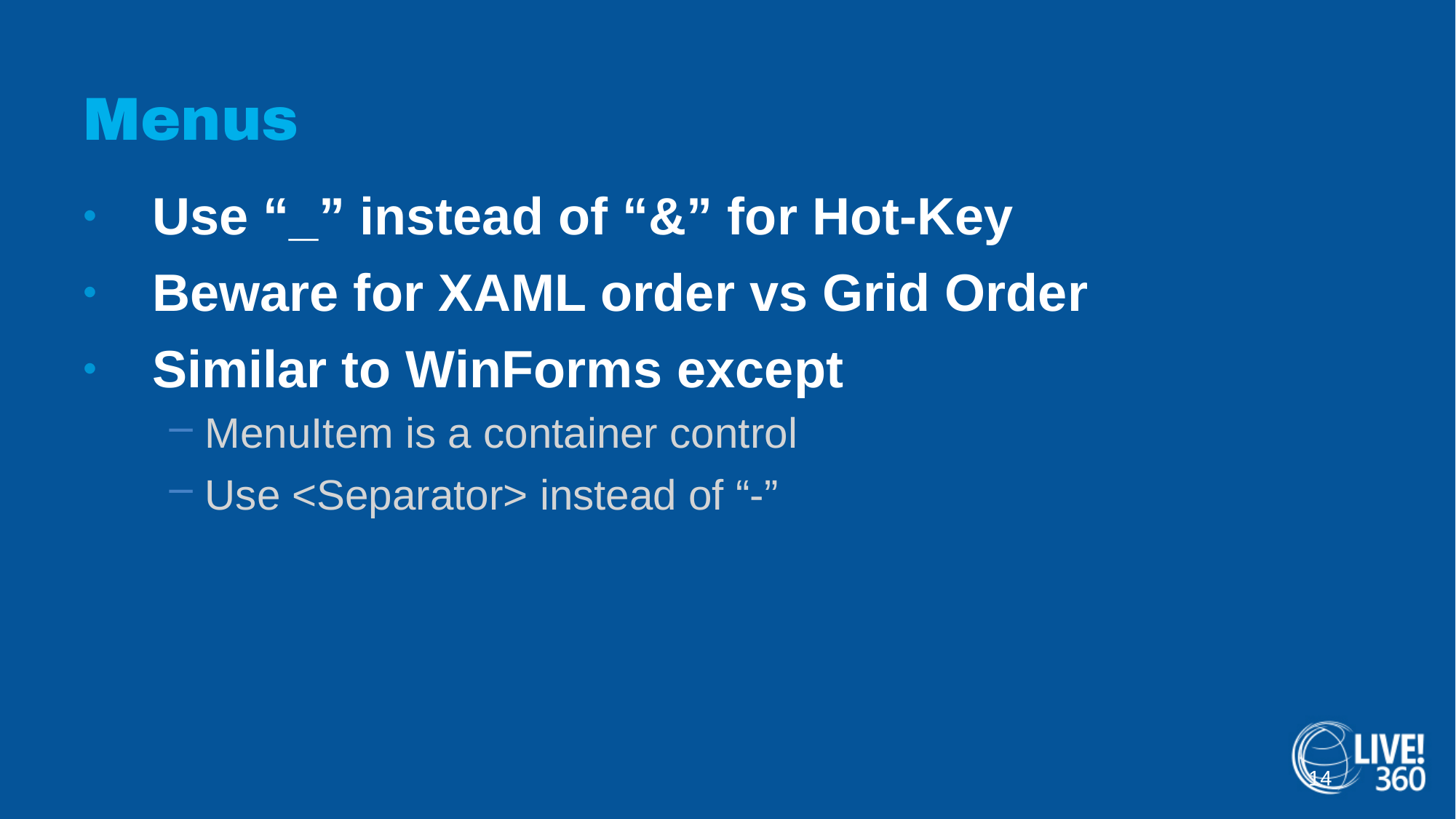

# Menus
Use “_” instead of “&” for Hot-Key
Beware for XAML order vs Grid Order
Similar to WinForms except
MenuItem is a container control
Use <Separator> instead of “-”
14